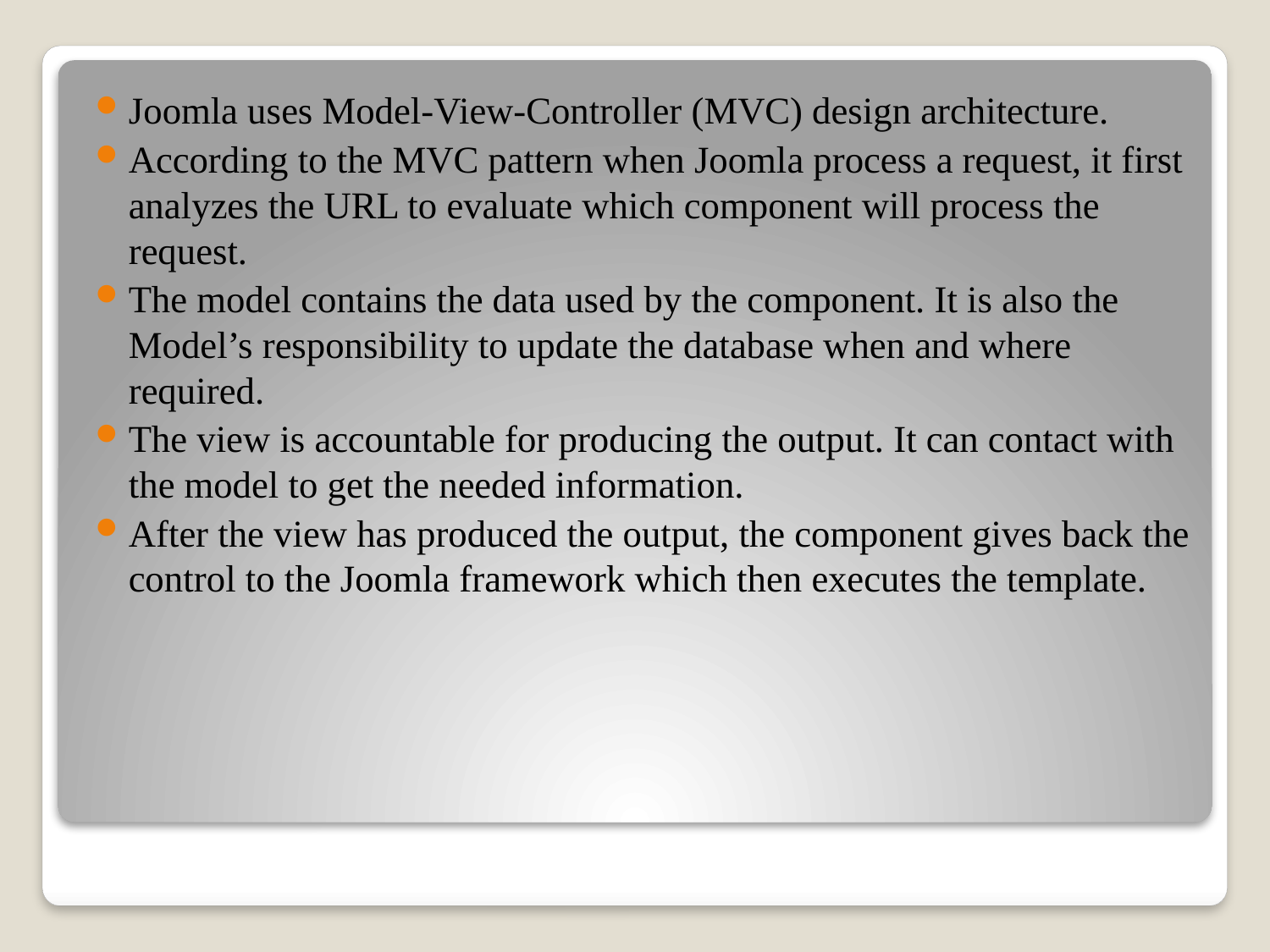

Joomla uses Model-View-Controller (MVC) design architecture.
According to the MVC pattern when Joomla process a request, it first analyzes the URL to evaluate which component will process the request.
The model contains the data used by the component. It is also the Model’s responsibility to update the database when and where required.
The view is accountable for producing the output. It can contact with the model to get the needed information.
After the view has produced the output, the component gives back the control to the Joomla framework which then executes the template.